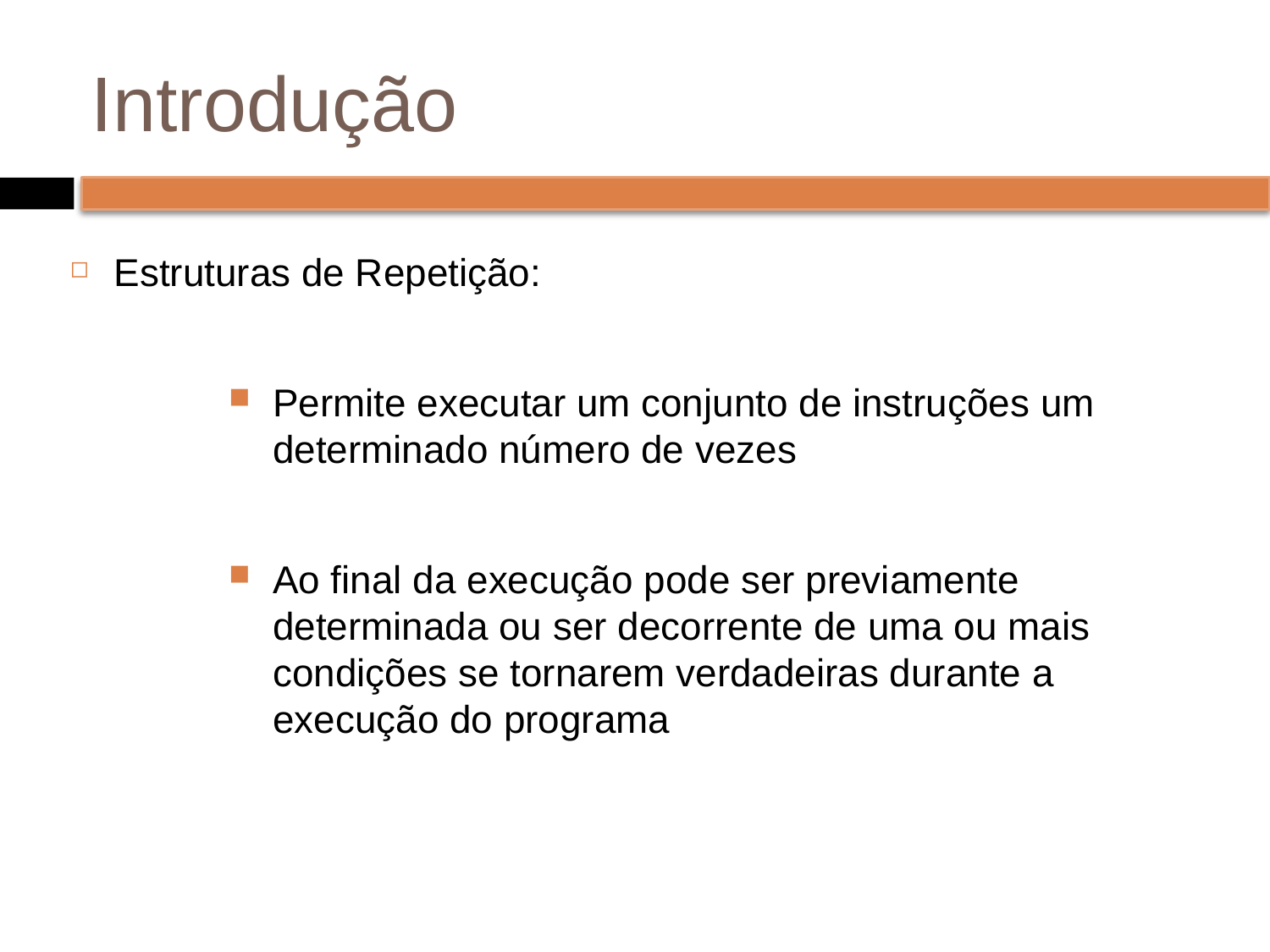

# Introdução
Estruturas de Repetição:

Permite executar um conjunto de instruções um determinado número de vezes

Ao final da execução pode ser previamente determinada ou ser decorrente de uma ou mais condições se tornarem verdadeiras durante a execução do programa
9